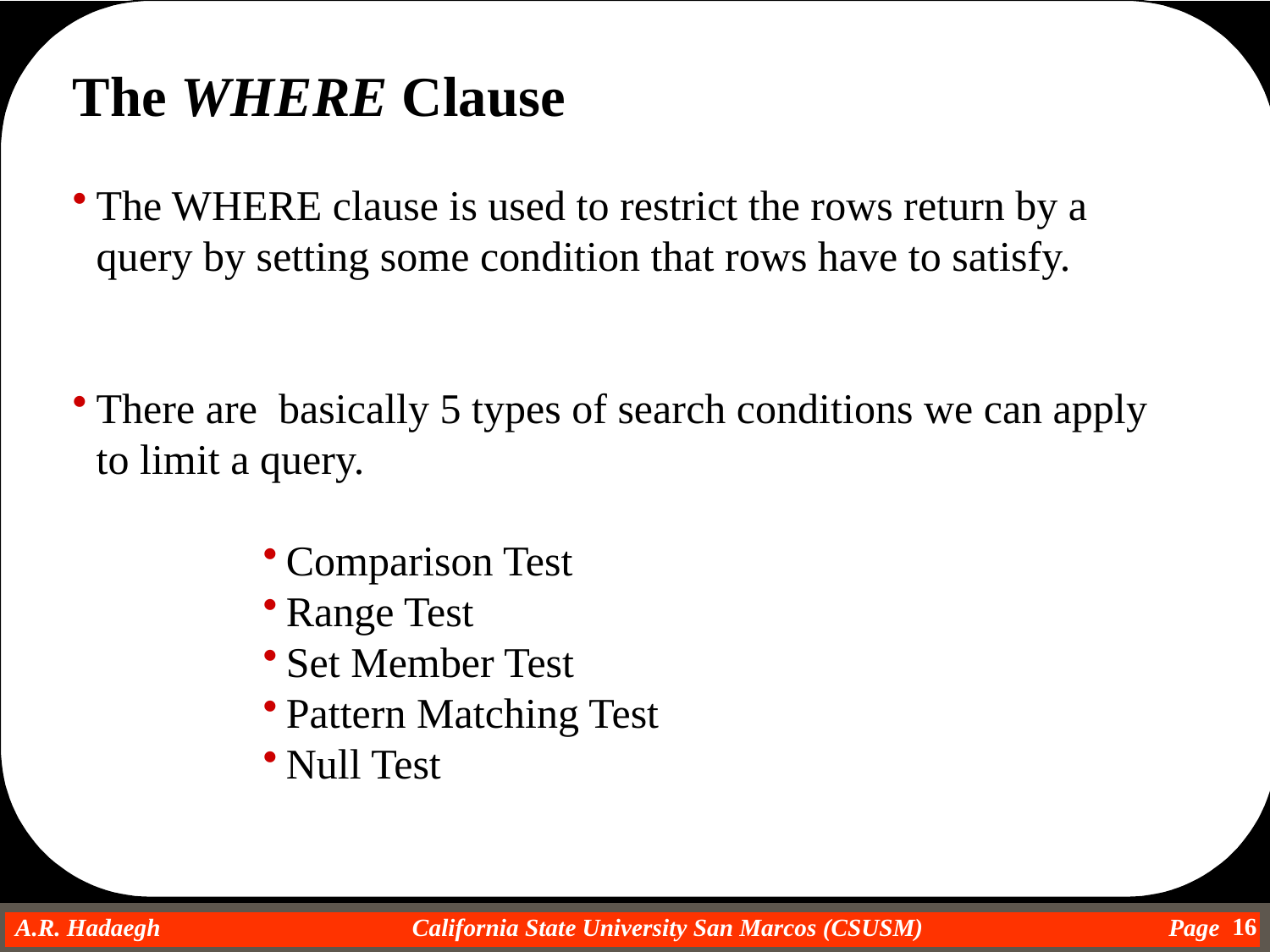

The WHERE Clause

The WHERE clause is used to restrict the rows return by a query by setting some condition that rows have to satisfy.

There are  basically 5 types of search conditions we can apply to limit a query.

Comparison Test
Range Test
Set Member Test
Pattern Matching Test
Null Test
16